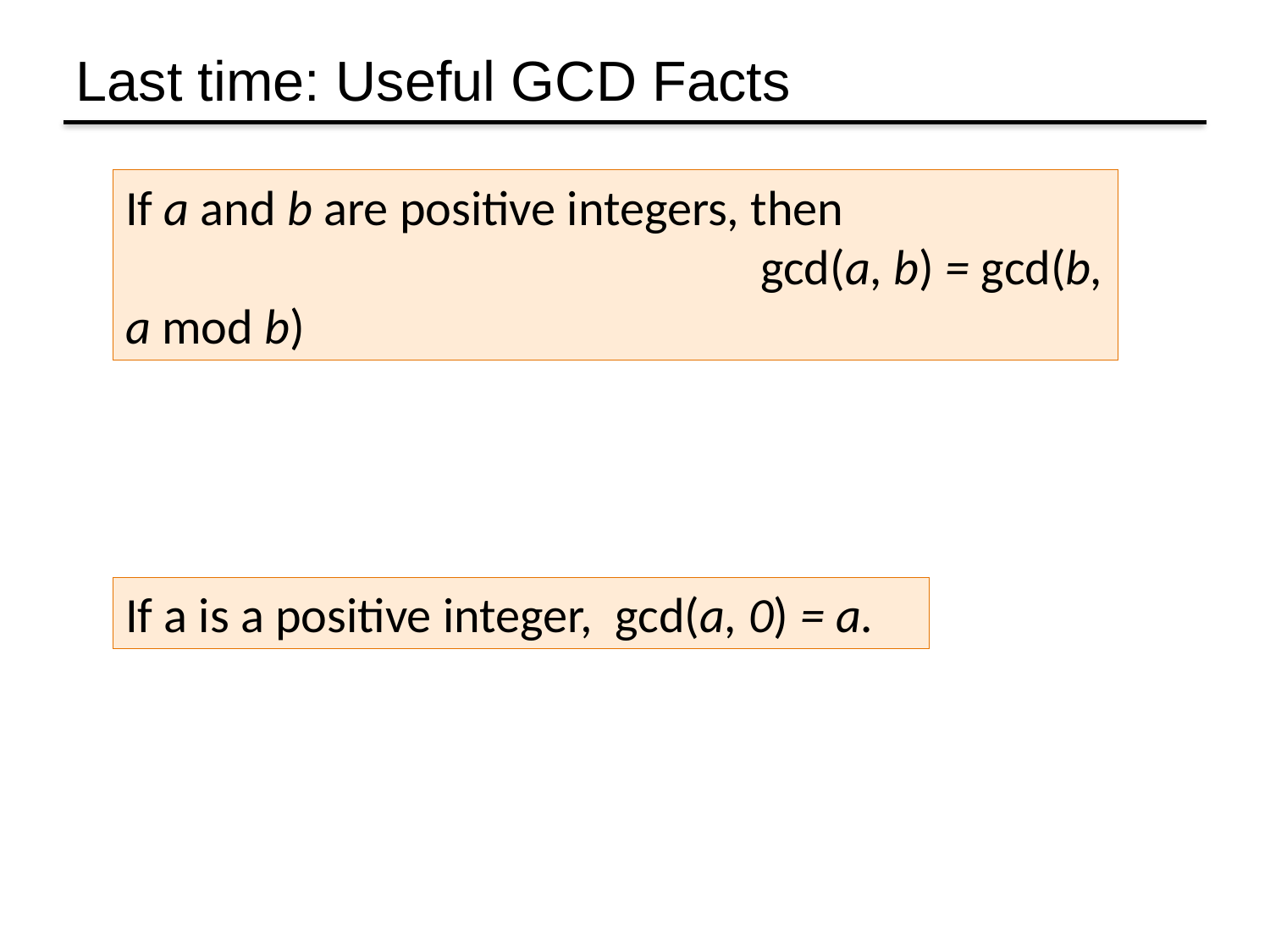

# Last time: Useful GCD Facts
If a and b are positive integers, then 		   					gcd(a, b) = gcd(b, a mod b)
If a is a positive integer,  gcd(a, 0) = a.